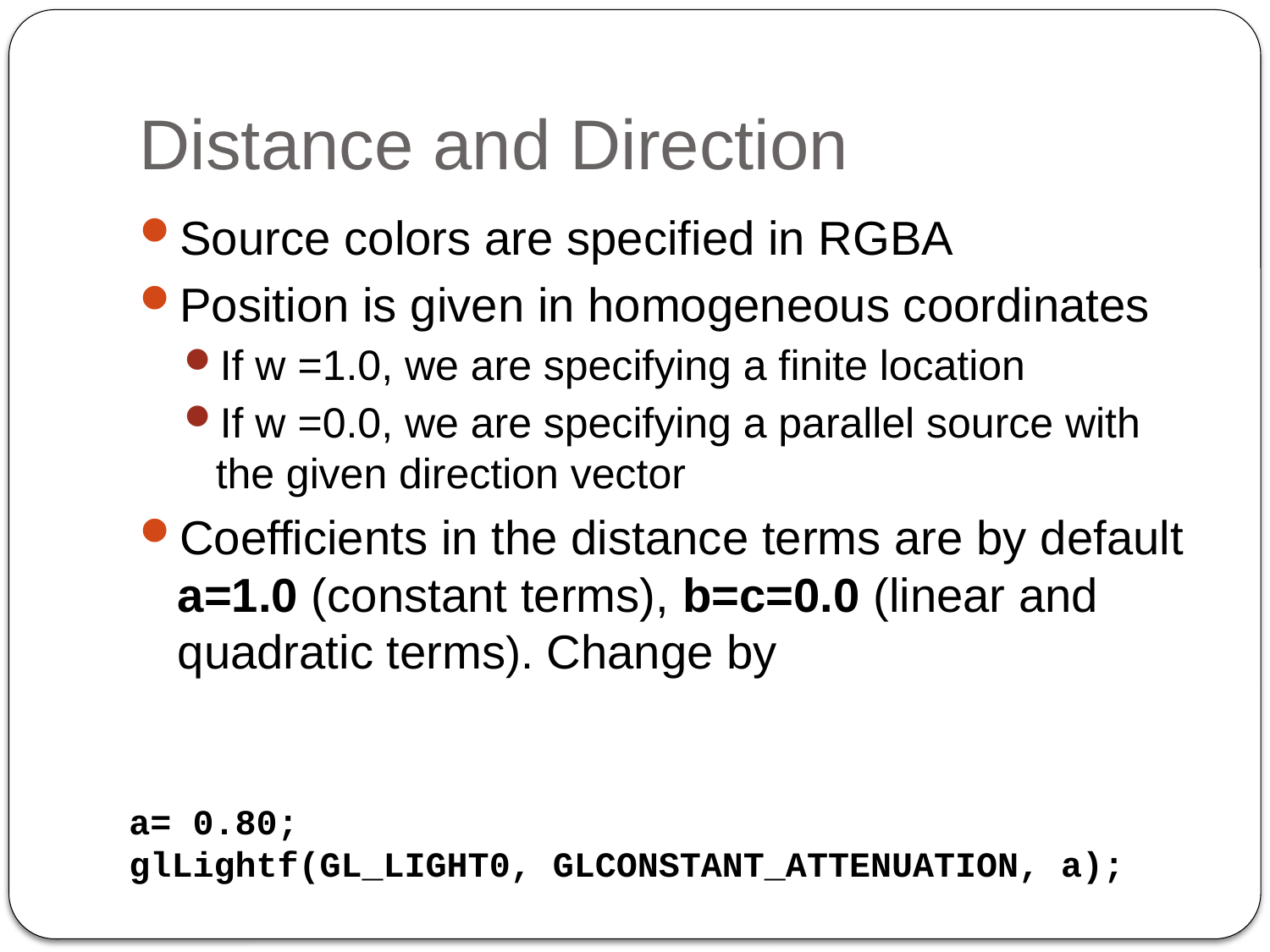

# Distance and Direction
Source colors are specified in RGBA
Position is given in homogeneous coordinates
If w =1.0, we are specifying a finite location
If w =0.0, we are specifying a parallel source with the given direction vector
Coefficients in the distance terms are by default a=1.0 (constant terms), b=c=0.0 (linear and quadratic terms). Change by
a= 0.80;
glLightf(GL_LIGHT0, GLCONSTANT_ATTENUATION, a);